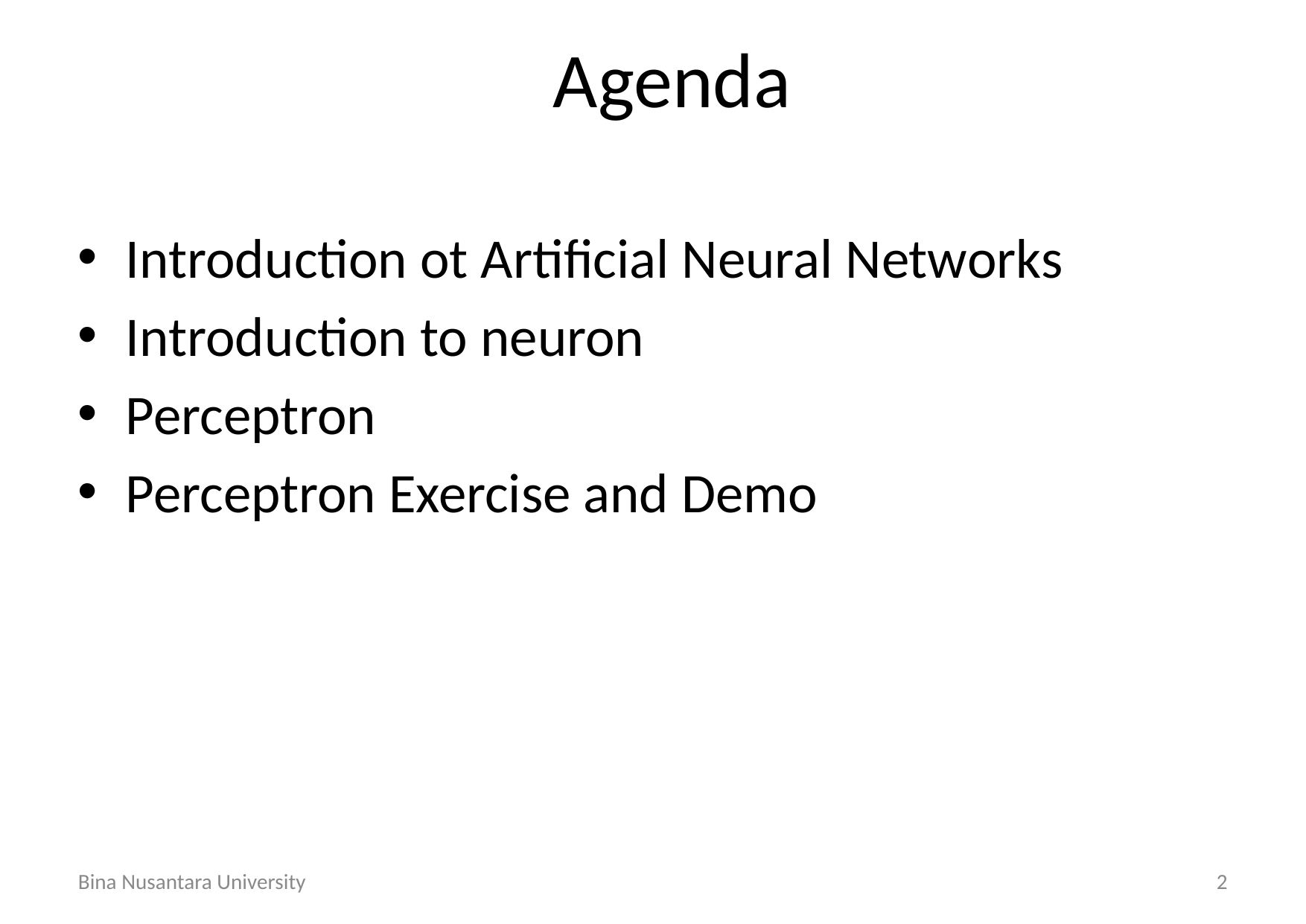

# Agenda
Introduction ot Artificial Neural Networks
Introduction to neuron
Perceptron
Perceptron Exercise and Demo
Bina Nusantara University
2